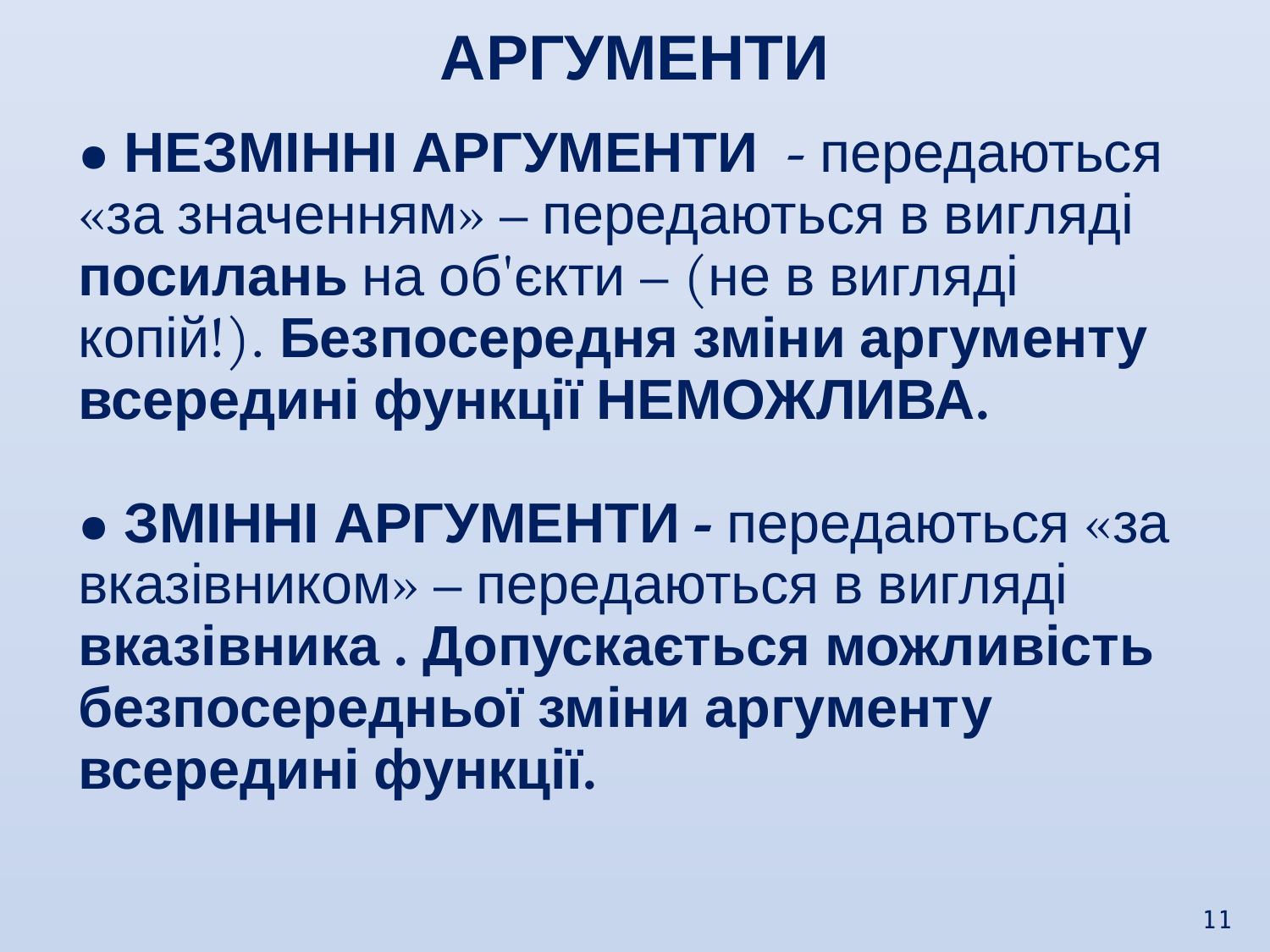

АРГУМЕНТИ
• НЕЗМІННІ АРГУМЕНТИ  - передаються «за значенням» – передаються в вигляді  посилань на об'єкти – (не в вигляді копій!). Безпосередня зміни аргументу всередині функції НЕМОЖЛИВА.

• ЗМІННІ АРГУМЕНТИ - передаються «за вказівником» – передаються в вигляді  вказівника . Допускається можливість безпосередньої зміни аргументу всередині функції.
11